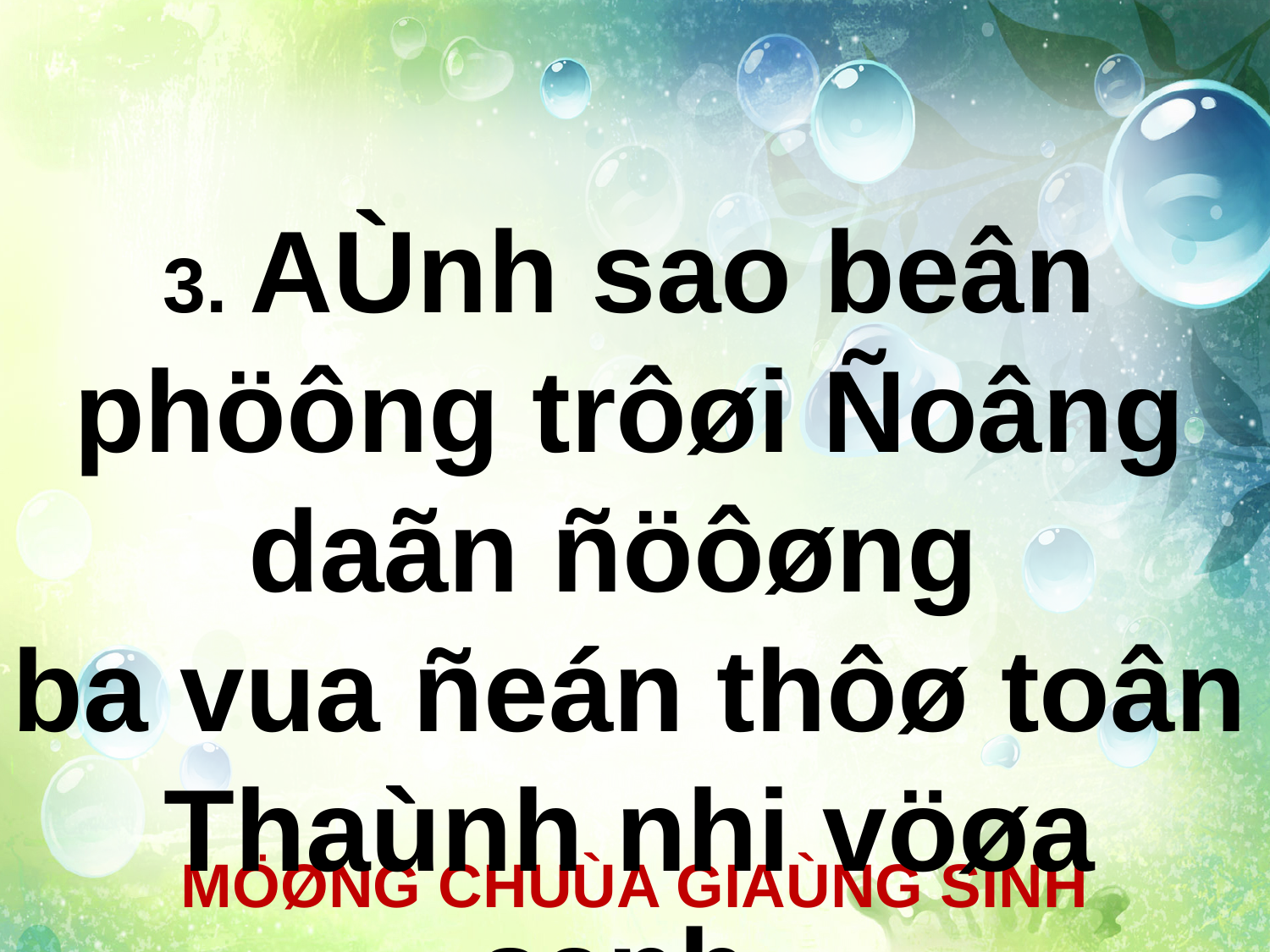

3. AÙnh sao beân phöông trôøi Ñoâng daãn ñöôøng
ba vua ñeán thôø toân Thaùnh nhi vöøa sanh.
MÖØNG CHUÙA GIAÙNG SINH